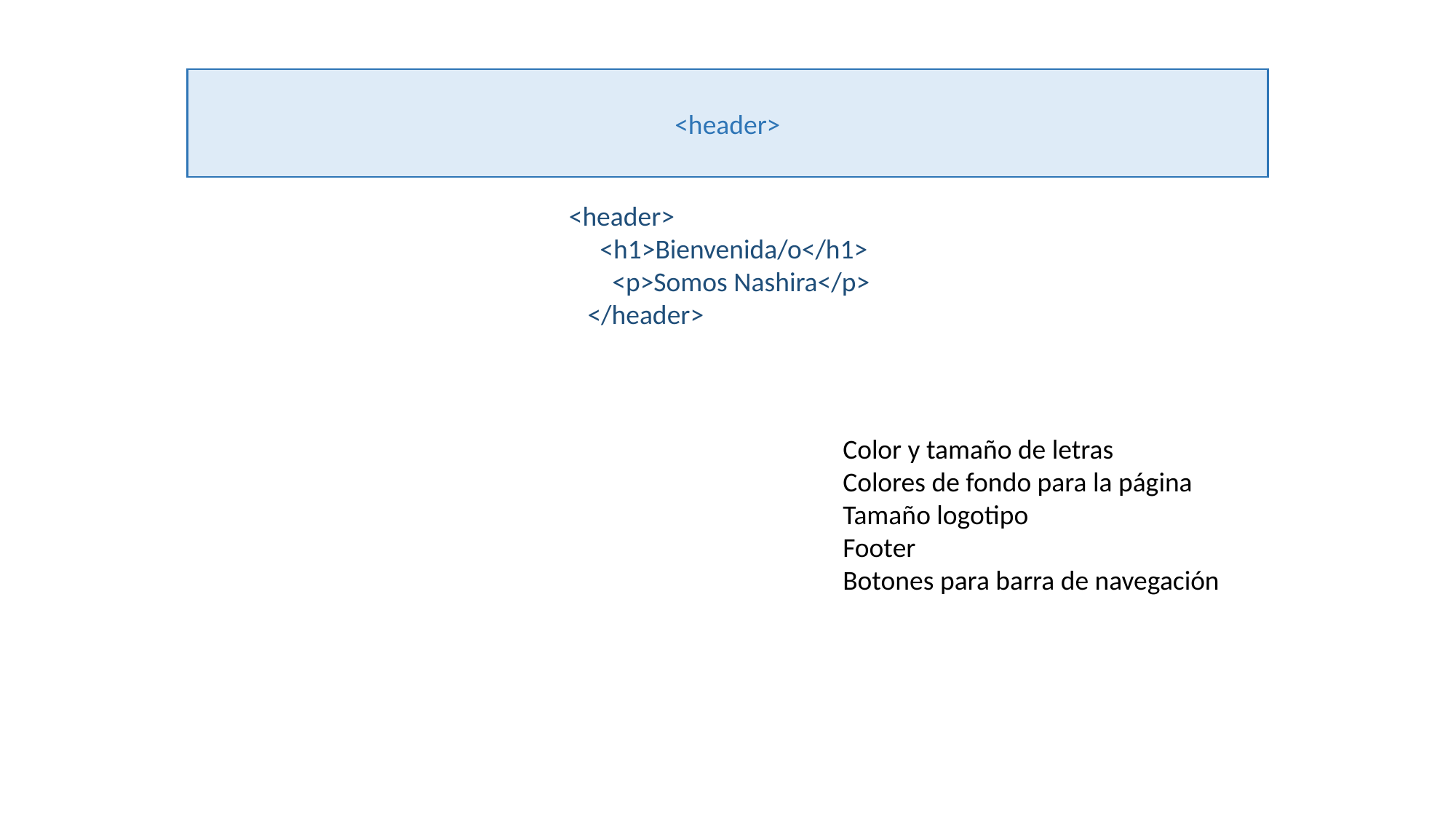

<header>
 <header>
      <h1>Bienvenida/o</h1>
        <p>Somos Nashira</p>
    </header>
Color y tamaño de letras
Colores de fondo para la página
Tamaño logotipo
Footer
Botones para barra de navegación